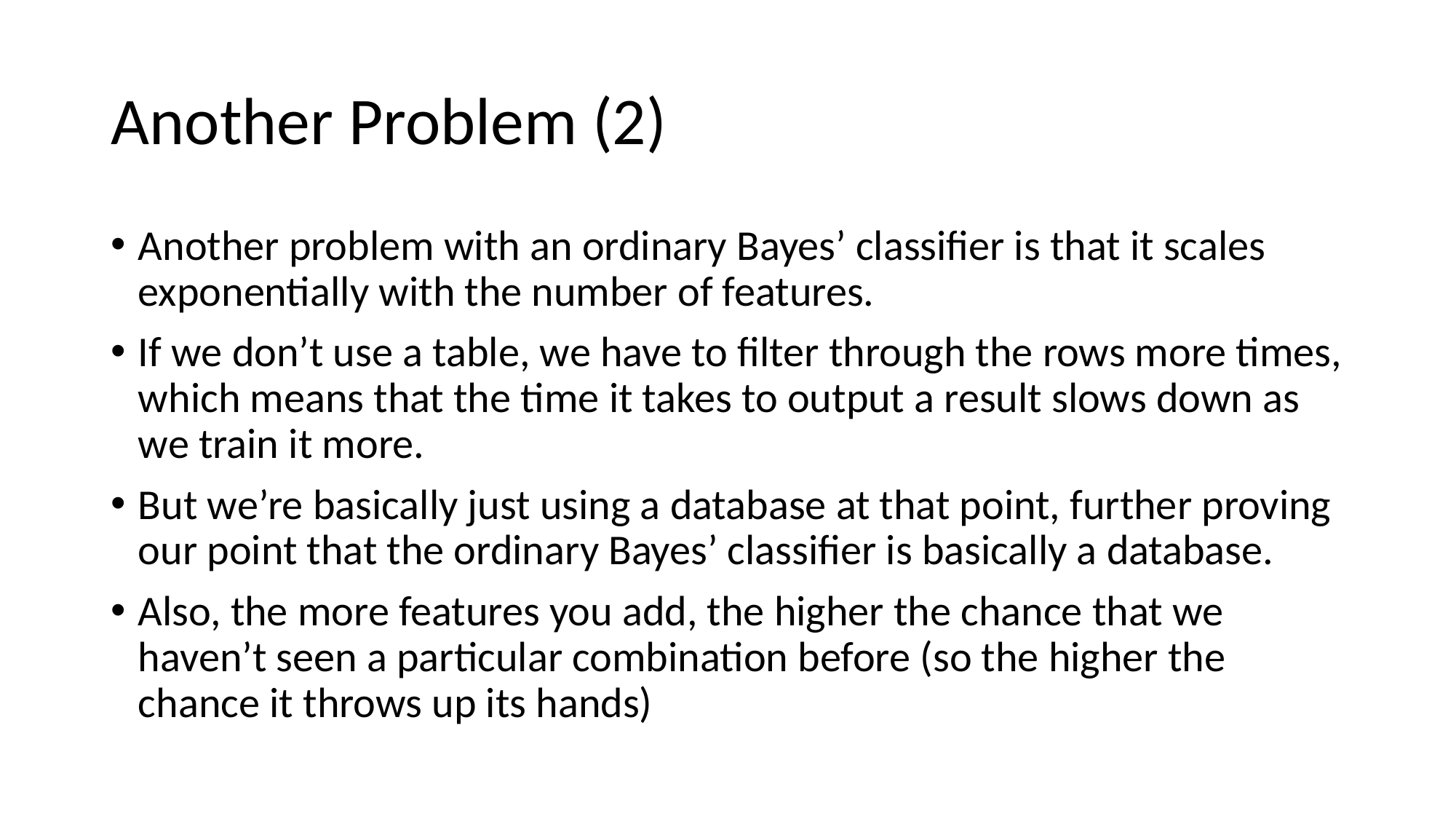

# Another Problem (2)
Another problem with an ordinary Bayes’ classifier is that it scales exponentially with the number of features.
If we don’t use a table, we have to filter through the rows more times, which means that the time it takes to output a result slows down as we train it more.
But we’re basically just using a database at that point, further proving our point that the ordinary Bayes’ classifier is basically a database.
Also, the more features you add, the higher the chance that we haven’t seen a particular combination before (so the higher the chance it throws up its hands)